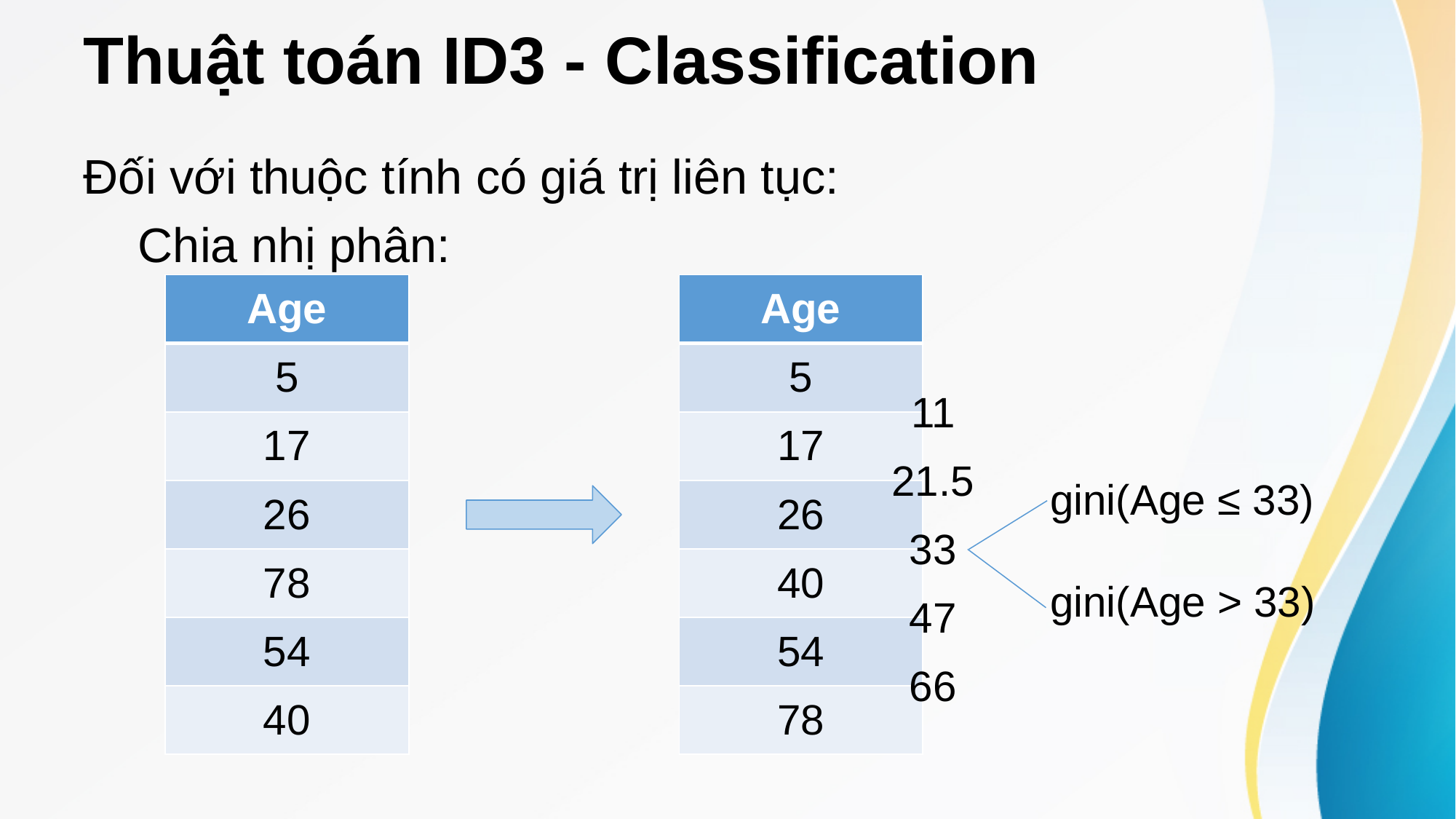

# Thuật toán ID3 - Classification
Đối với thuộc tính có giá trị liên tục:
Chia nhị phân:

| Age |
| --- |
| 5 |
| 17 |
| 26 |
| 78 |
| 54 |
| 40 |
| Age |
| --- |
| 5 |
| 17 |
| 26 |
| 40 |
| 54 |
| 78 |
| 11 |
| --- |
| 21.5 |
| 33 |
| 47 |
| 66 |
gini(Age ≤ 33)

gini(Age > 33)